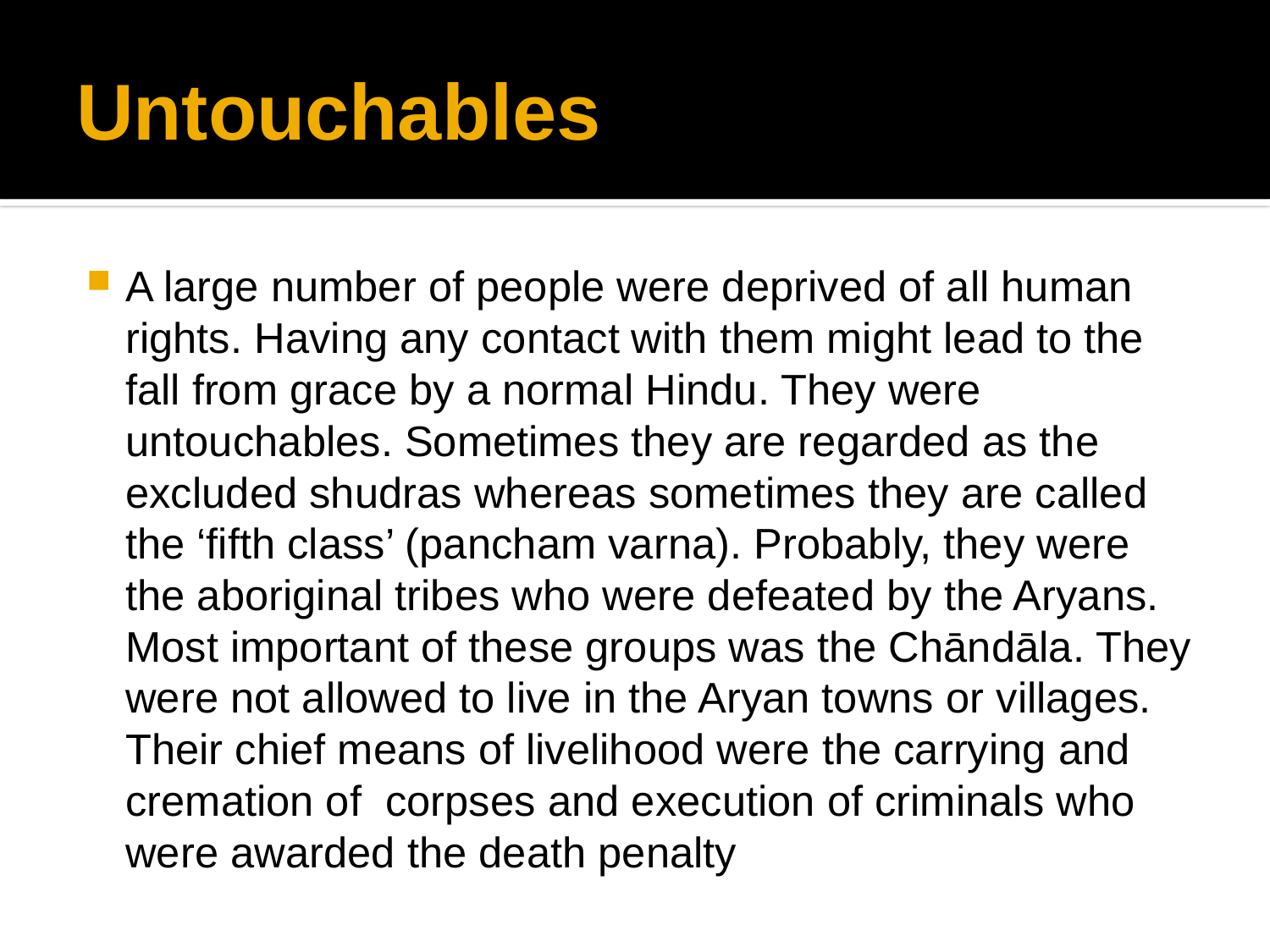

# Untouchables
A large number of people were deprived of all human rights. Having any contact with them might lead to the fall from grace by a normal Hindu. They were untouchables. Sometimes they are regarded as the excluded shudras whereas sometimes they are called the ‘fifth class’ (pancham varna). Probably, they were the aboriginal tribes who were defeated by the Aryans. Most important of these groups was the Chāndāla. They were not allowed to live in the Aryan towns or villages. Their chief means of livelihood were the carrying and cremation of  corpses and execution of criminals who were awarded the death penalty